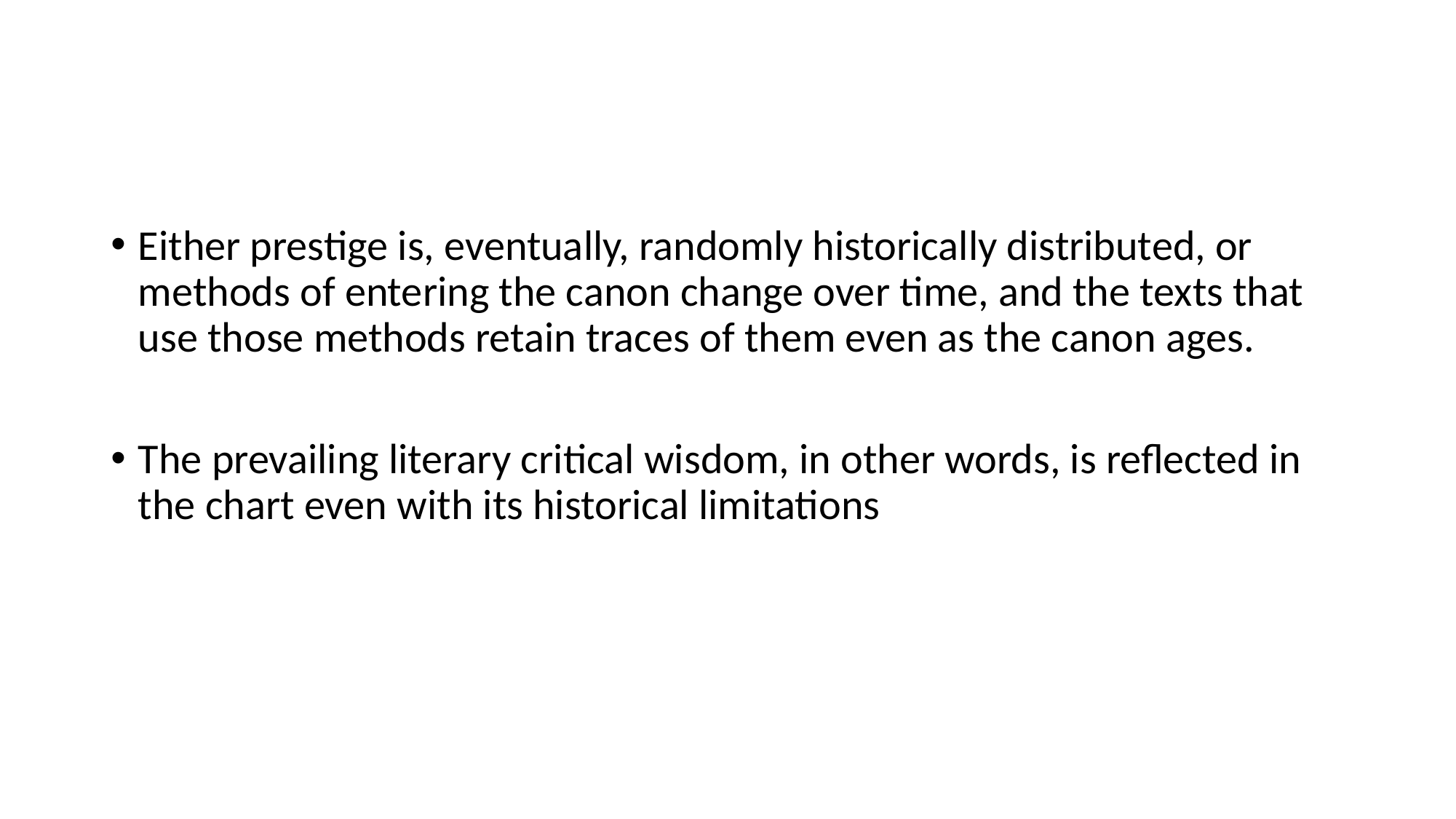

#
Either prestige is, eventually, randomly historically distributed, or methods of entering the canon change over time, and the texts that use those methods retain traces of them even as the canon ages.

The prevailing literary critical wisdom, in other words, is reflected in the chart even with its historical limitations